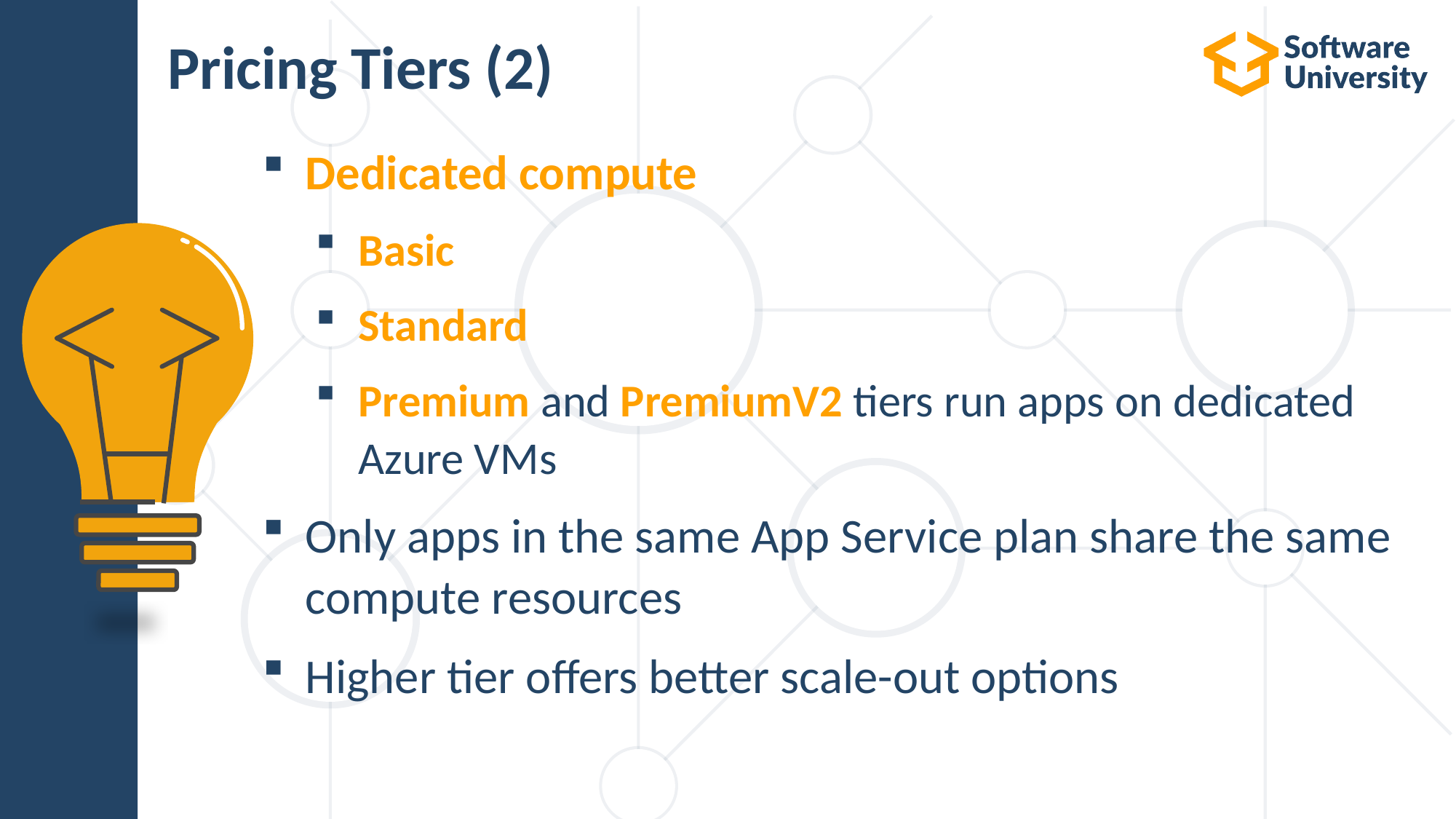

# Pricing Tiers (2)
Dedicated compute
Basic
Standard
Premium and PremiumV2 tiers run apps on dedicated Azure VMs
Only apps in the same App Service plan share the same compute resources
Higher tier offers better scale-out options